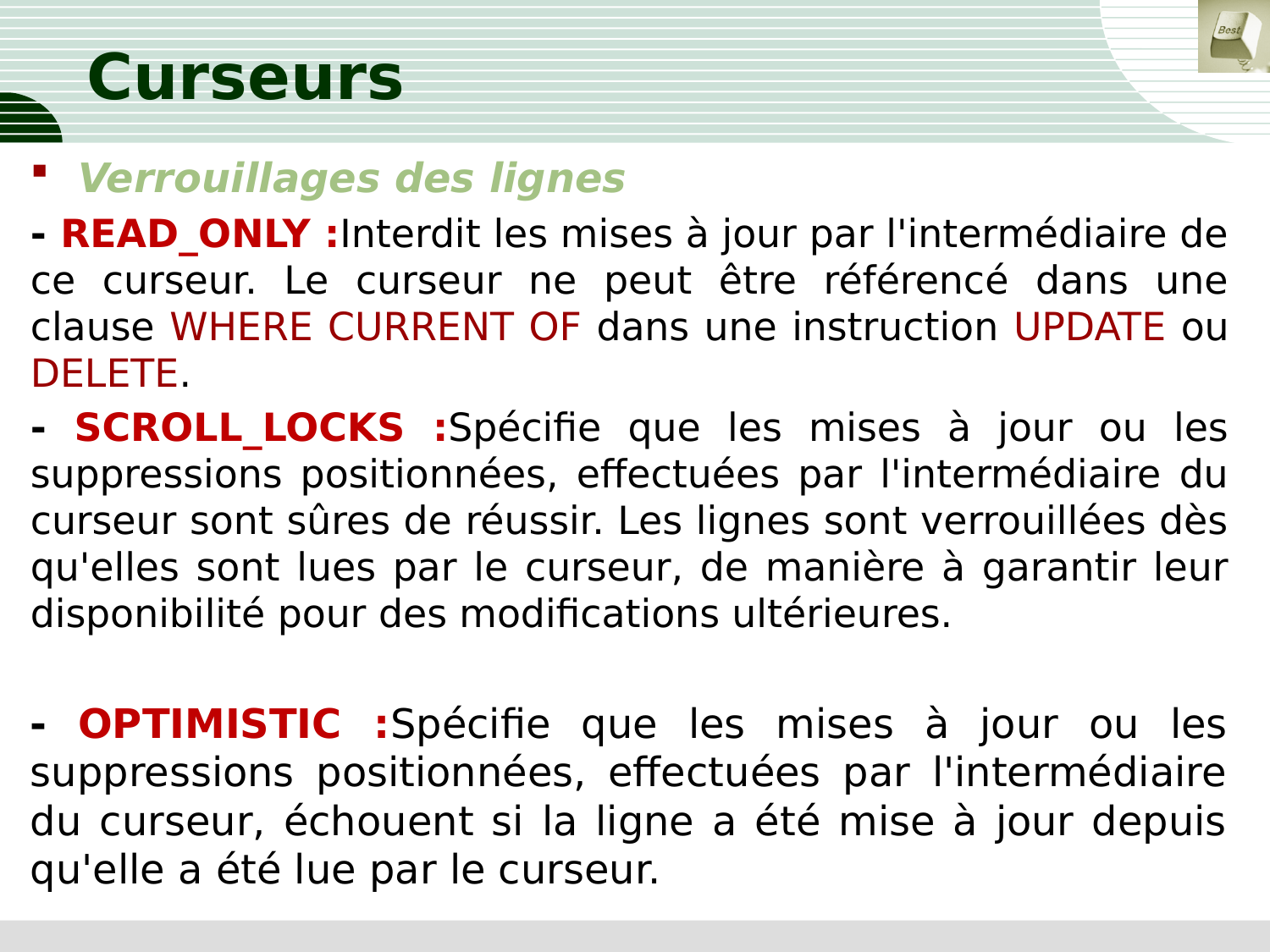

# Curseurs
Verrouillages des lignes
- READ_ONLY :Interdit les mises à jour par l'intermédiaire de ce curseur. Le curseur ne peut être référencé dans une clause WHERE CURRENT OF dans une instruction UPDATE ou DELETE.
- SCROLL_LOCKS :Spécifie que les mises à jour ou les suppressions positionnées, effectuées par l'intermédiaire du curseur sont sûres de réussir. Les lignes sont verrouillées dès qu'elles sont lues par le curseur, de manière à garantir leur disponibilité pour des modifications ultérieures.

- OPTIMISTIC :Spécifie que les mises à jour ou les suppressions positionnées, effectuées par l'intermédiaire du curseur, échouent si la ligne a été mise à jour depuis qu'elle a été lue par le curseur.